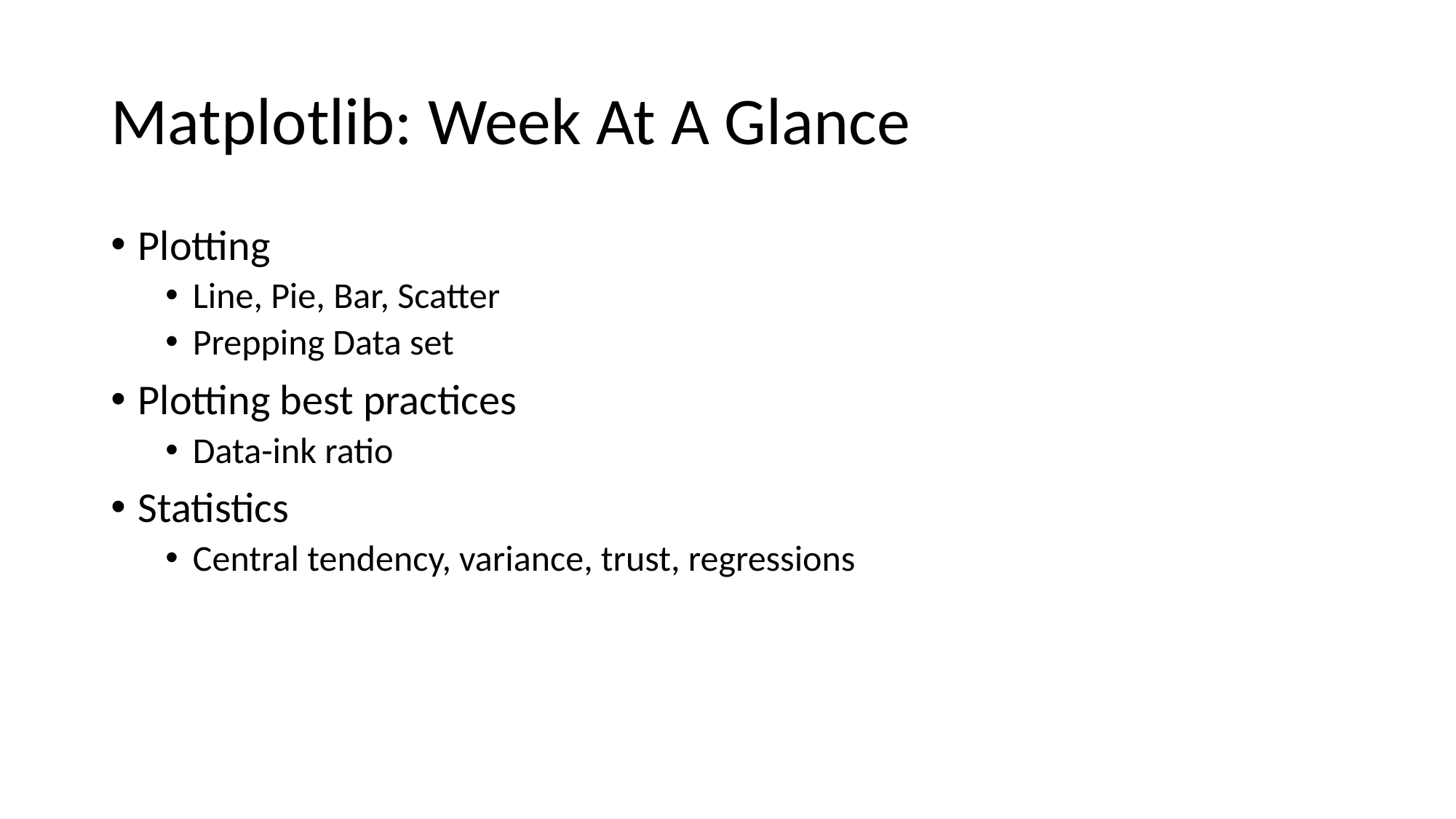

# Matplotlib: Week At A Glance
Plotting
Line, Pie, Bar, Scatter
Prepping Data set
Plotting best practices
Data-ink ratio
Statistics
Central tendency, variance, trust, regressions